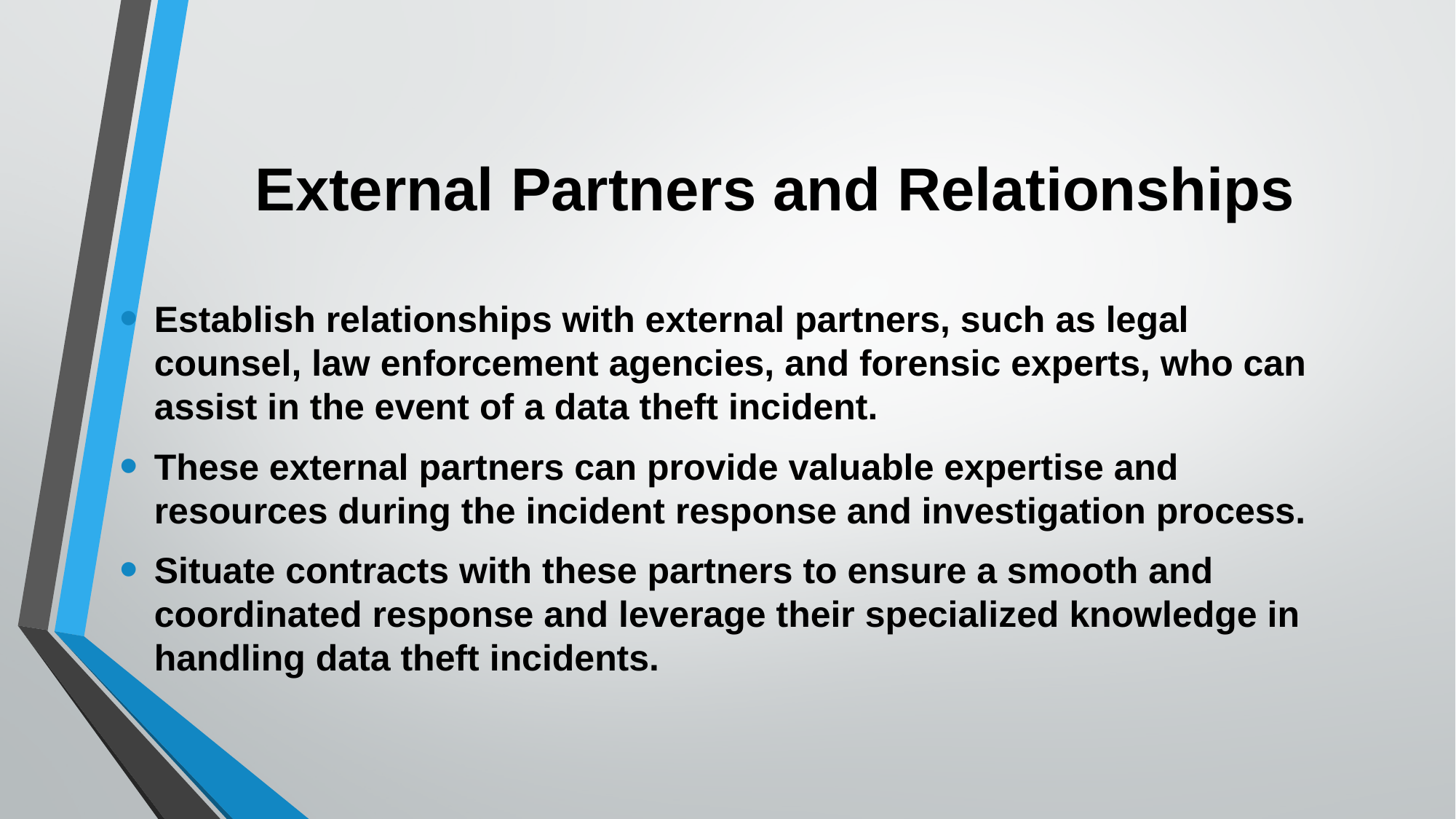

# External Partners and Relationships
Establish relationships with external partners, such as legal counsel, law enforcement agencies, and forensic experts, who can assist in the event of a data theft incident.
These external partners can provide valuable expertise and resources during the incident response and investigation process.
Situate contracts with these partners to ensure a smooth and coordinated response and leverage their specialized knowledge in handling data theft incidents.